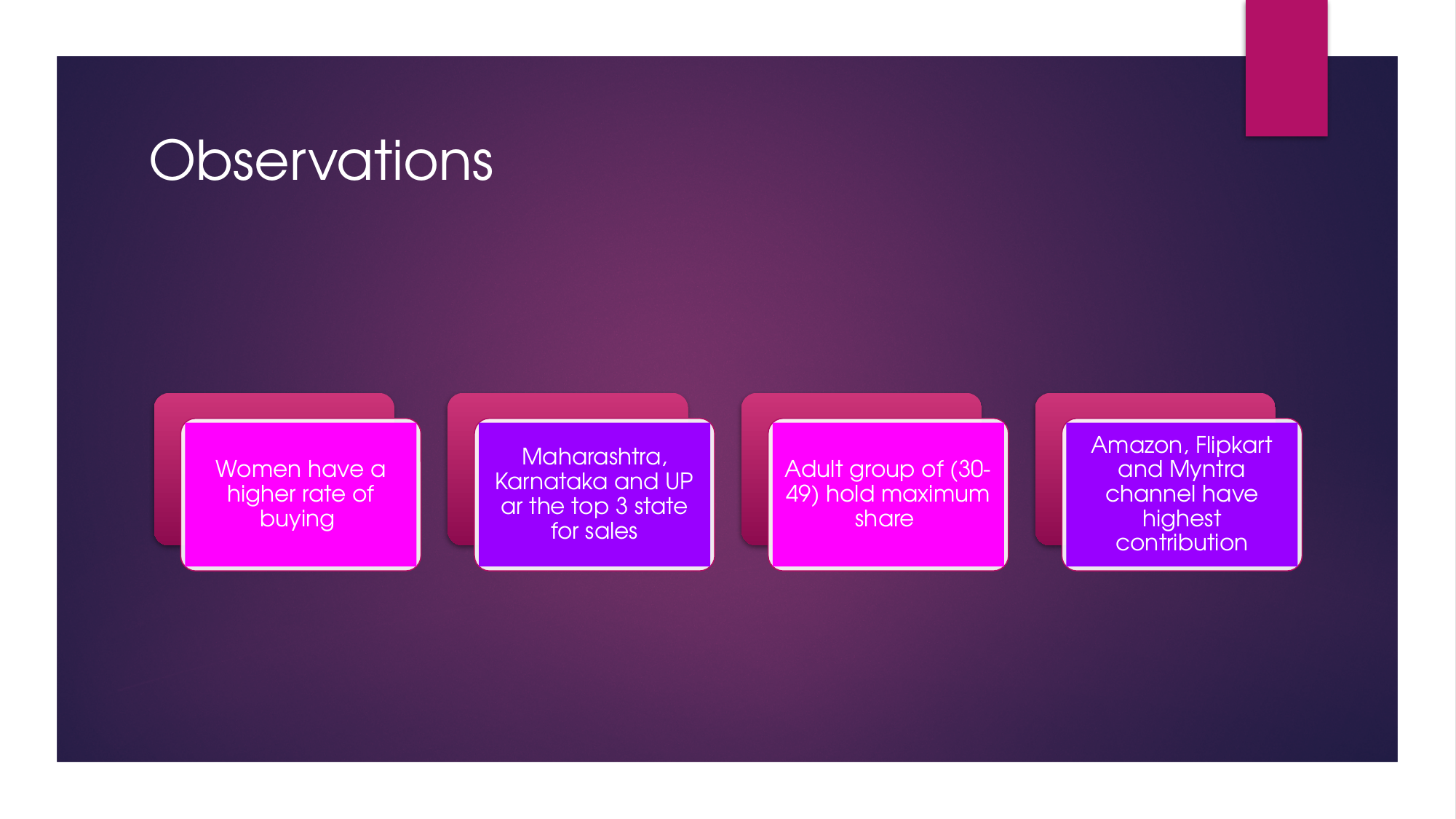

# Observations

Women have a higher rate of buying
Maharashtra, Karnataka and UP ar the top 3 state for sales
Adult group of (30-49) hold maximum share
Amazon, Flipkart and Myntra channel have highest contribution